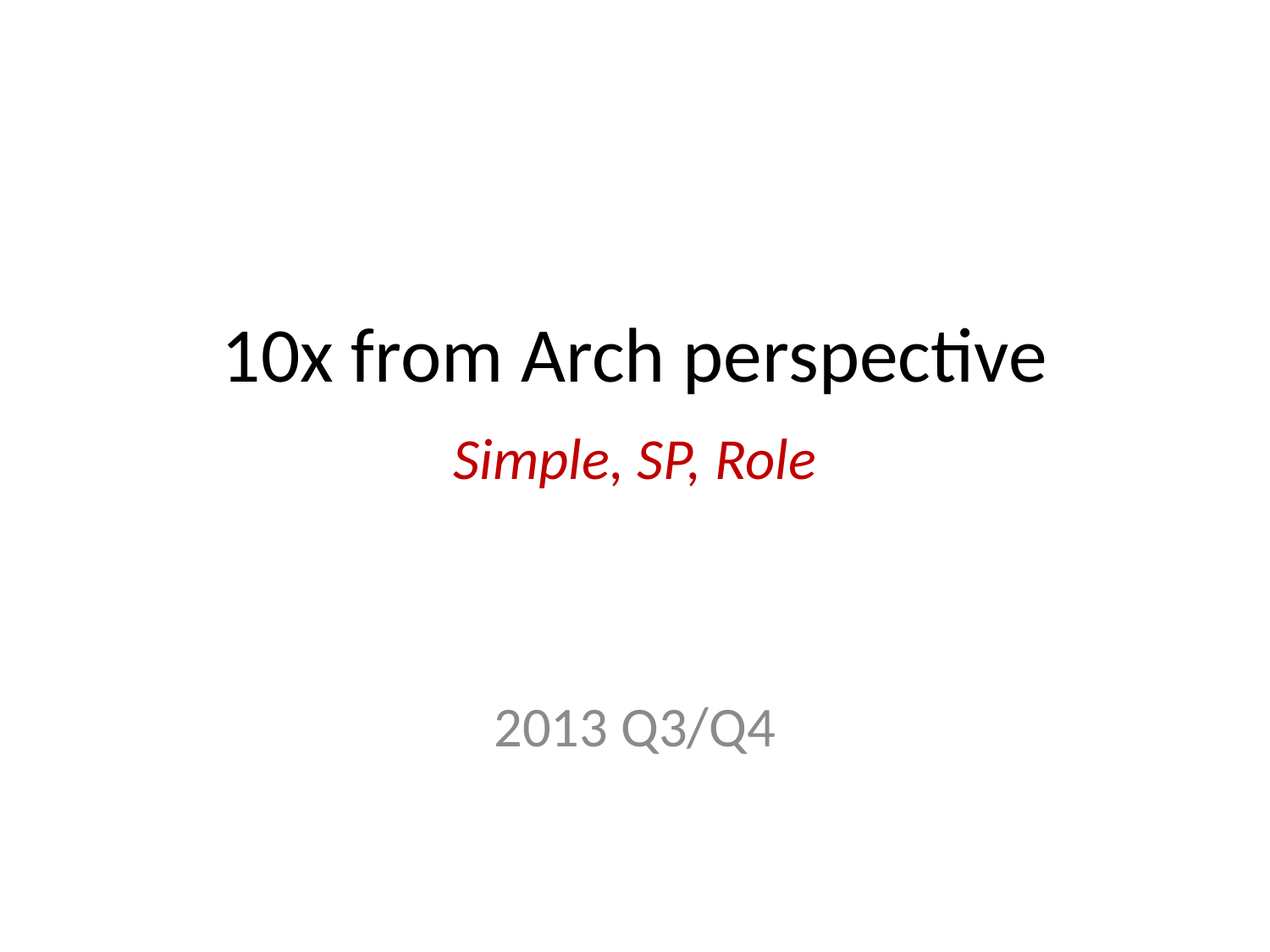

# 10x from Arch perspective Simple, SP, Role
2013 Q3/Q4